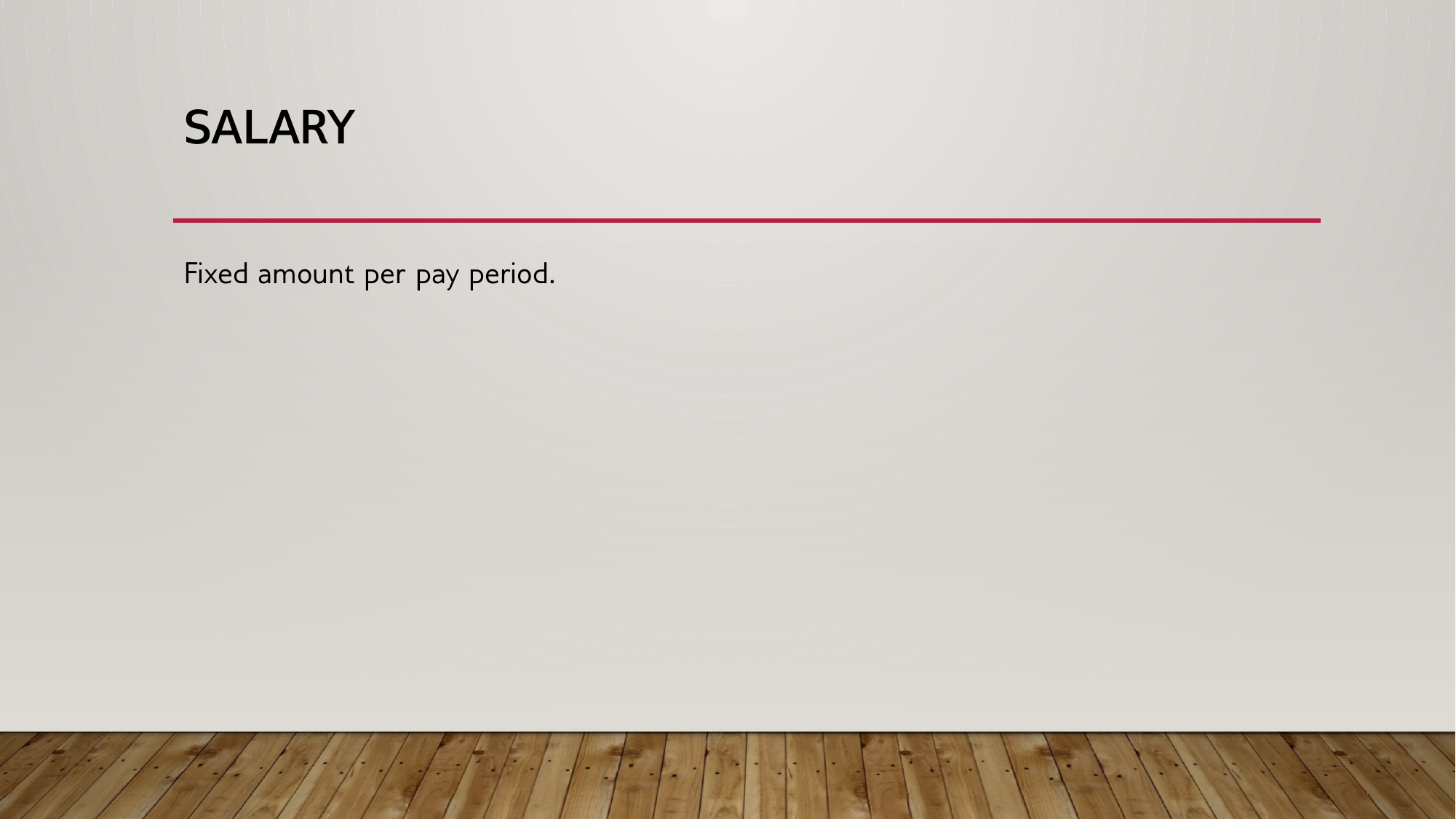

# SALARY
Fixed amount per pay period.